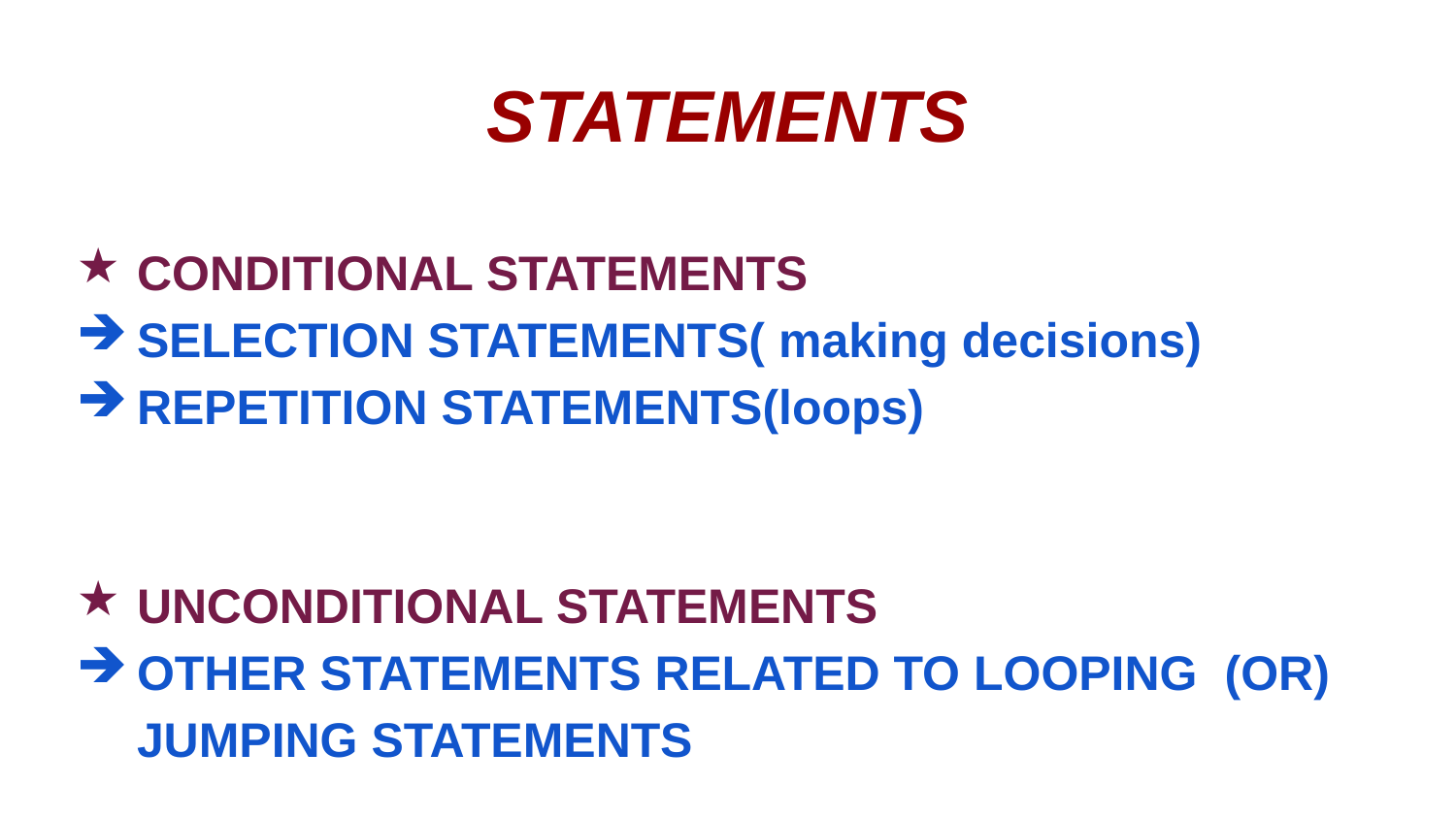

# STATEMENTS
CONDITIONAL STATEMENTS
SELECTION STATEMENTS( making decisions)
REPETITION STATEMENTS(loops)

UNCONDITIONAL STATEMENTS
OTHER STATEMENTS RELATED TO LOOPING  (OR) JUMPING STATEMENTS